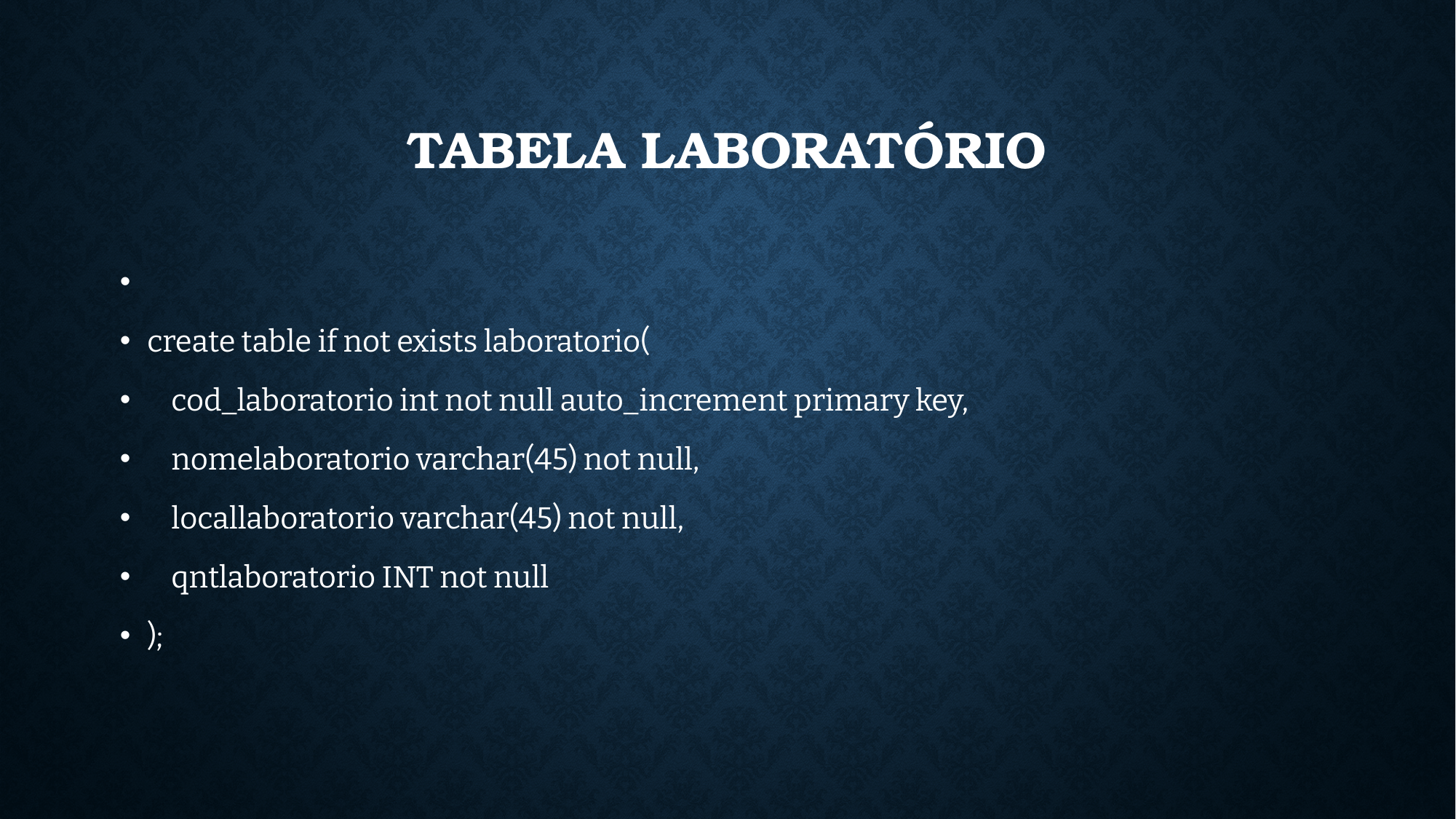

# Tabela Laboratório

create table if not exists laboratorio(
    cod_laboratorio int not null auto_increment primary key,
    nomelaboratorio varchar(45) not null,
    locallaboratorio varchar(45) not null,
    qntlaboratorio INT not null
);